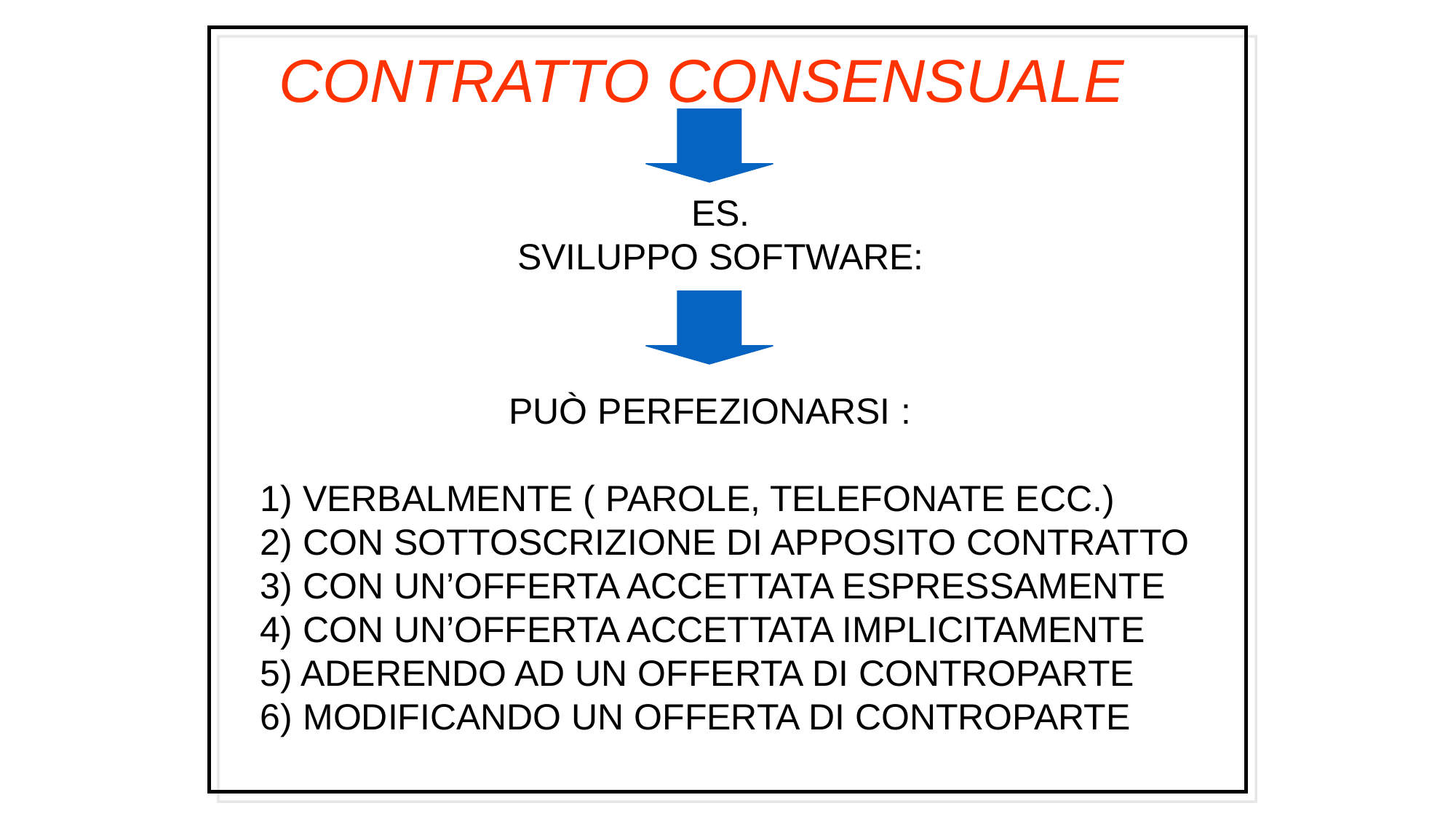

CONTRATTO CONSENSUALE

ES.
SVILUPPO SOFTWARE:

		   PUÒ PERFEZIONARSI :

1) VERBALMENTE ( PAROLE, TELEFONATE ECC.)
2) CON SOTTOSCRIZIONE DI APPOSITO CONTRATTO
3) CON UN’OFFERTA ACCETTATA ESPRESSAMENTE
4) CON UN’OFFERTA ACCETTATA IMPLICITAMENTE
5) ADERENDO AD UN OFFERTA DI CONTROPARTE
6) MODIFICANDO UN OFFERTA DI CONTROPARTE